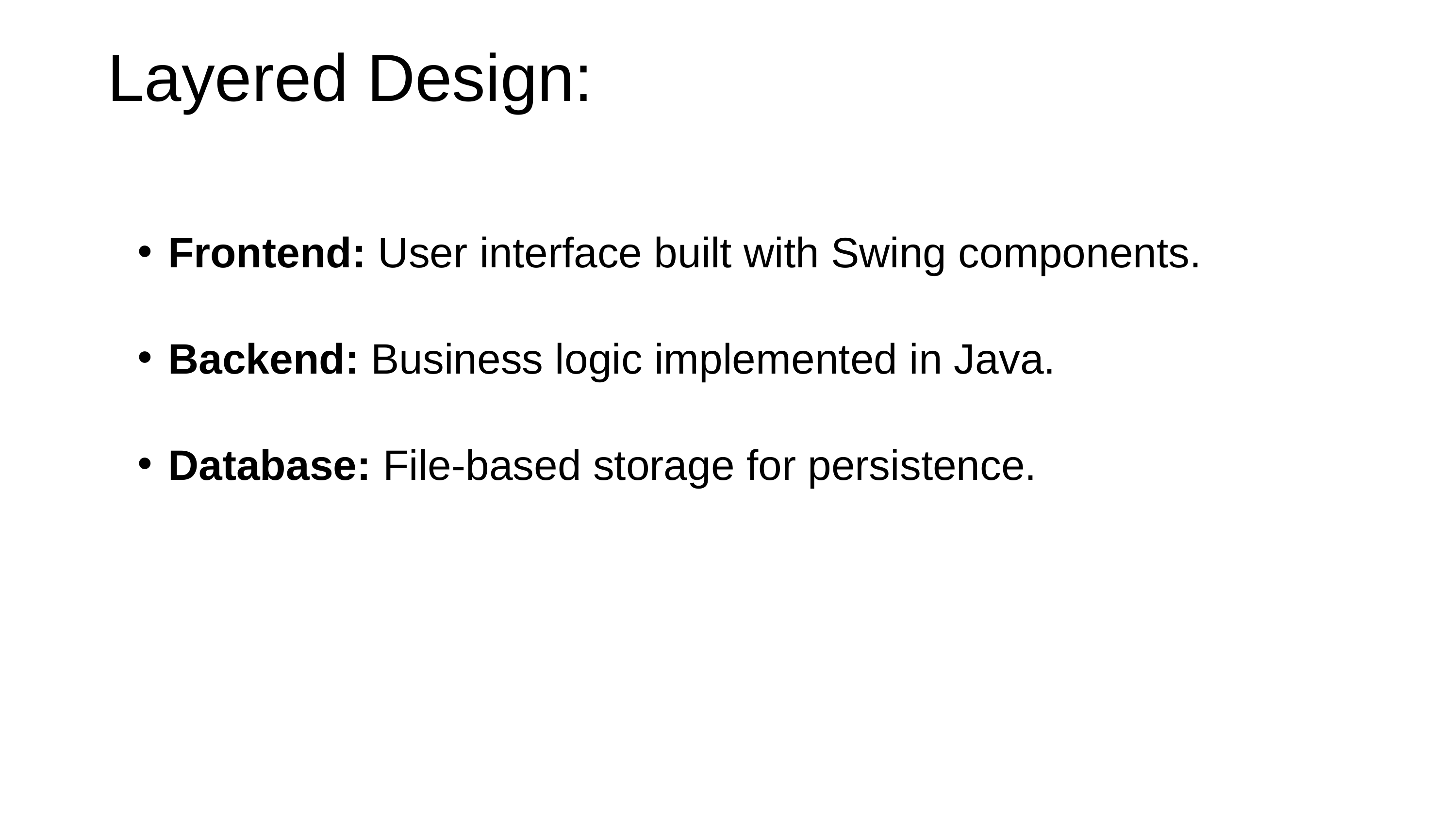

Layered Design:
Frontend: User interface built with Swing components.
Backend: Business logic implemented in Java.
Database: File-based storage for persistence.